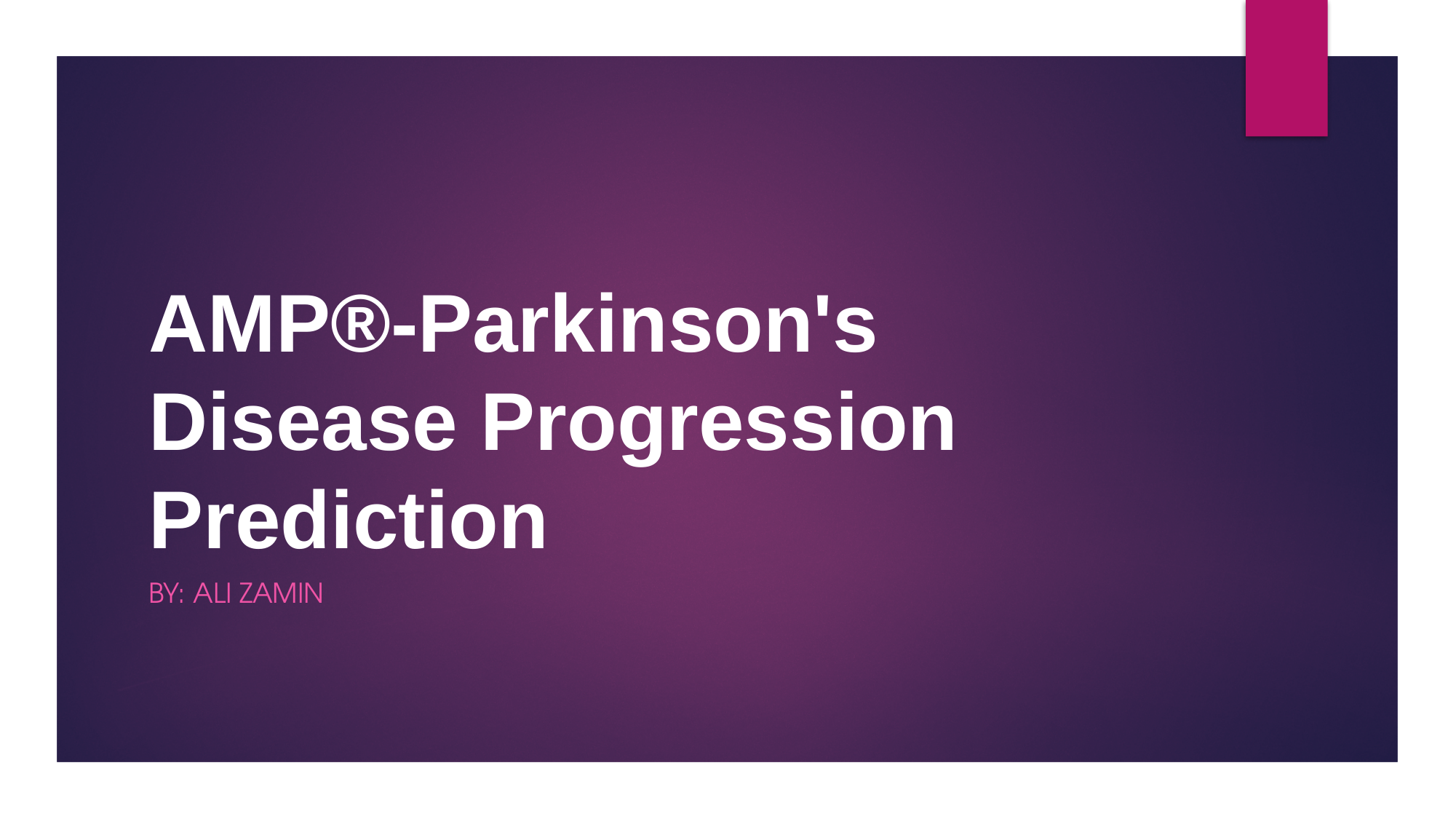

# AMP®-Parkinson's Disease Progression Prediction
BY: alI zamin